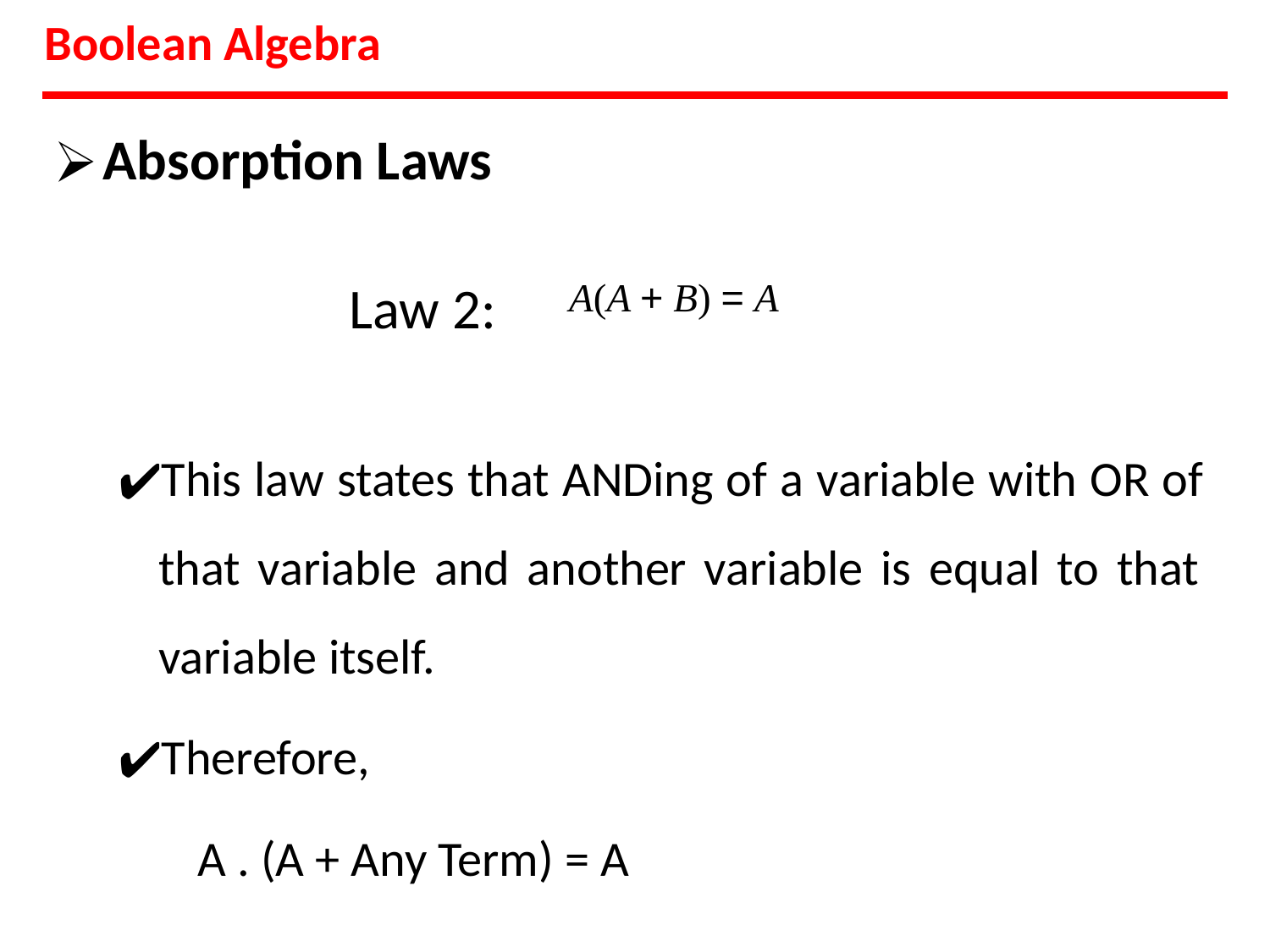

# Boolean Algebra

Absorption Laws
A(A + B) = A
Law 2:
This law states that ANDing of a variable with OR of  that variable and another variable is equal to that  variable itself.
Therefore,
A . (A + Any Term) = A